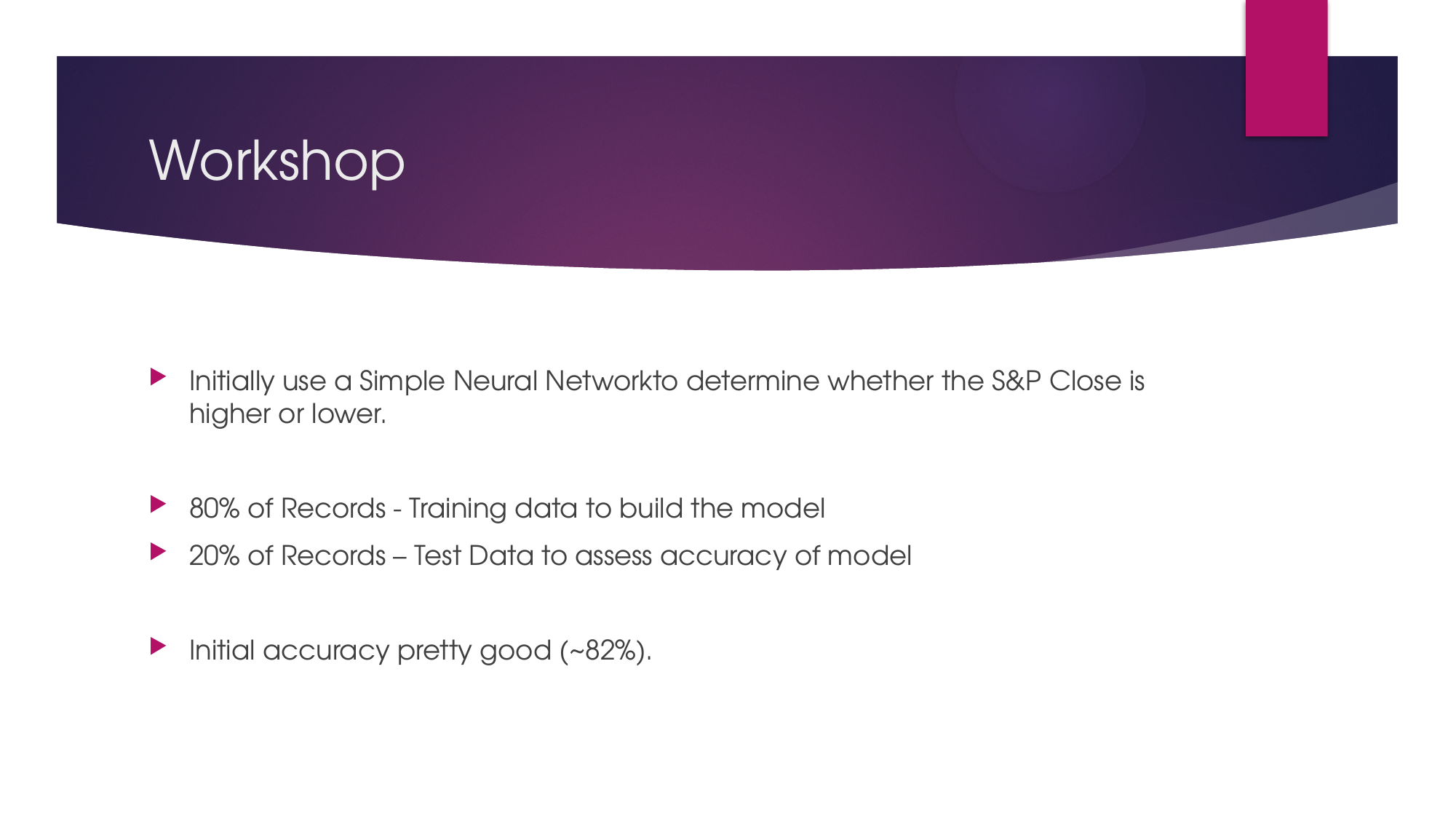

# Workshop

Initially use a Simple Neural Networkto determine whether the S&P Close is higher or lower.

80% of Records - Training data to build the model
20% of Records – Test Data to assess accuracy of model

Initial accuracy pretty good (~82%).